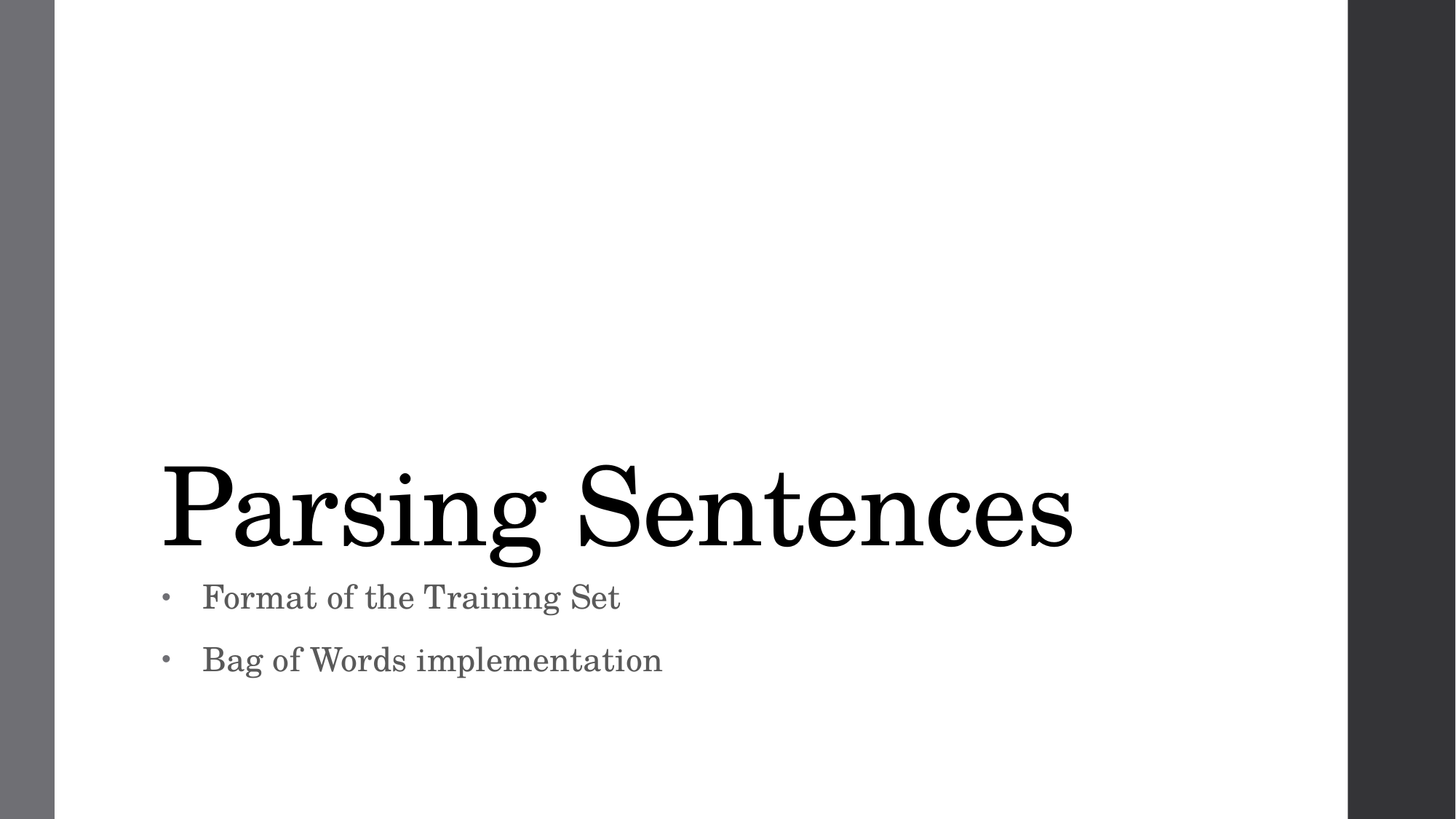

# Parsing Sentences
Format of the Training Set
Bag of Words implementation